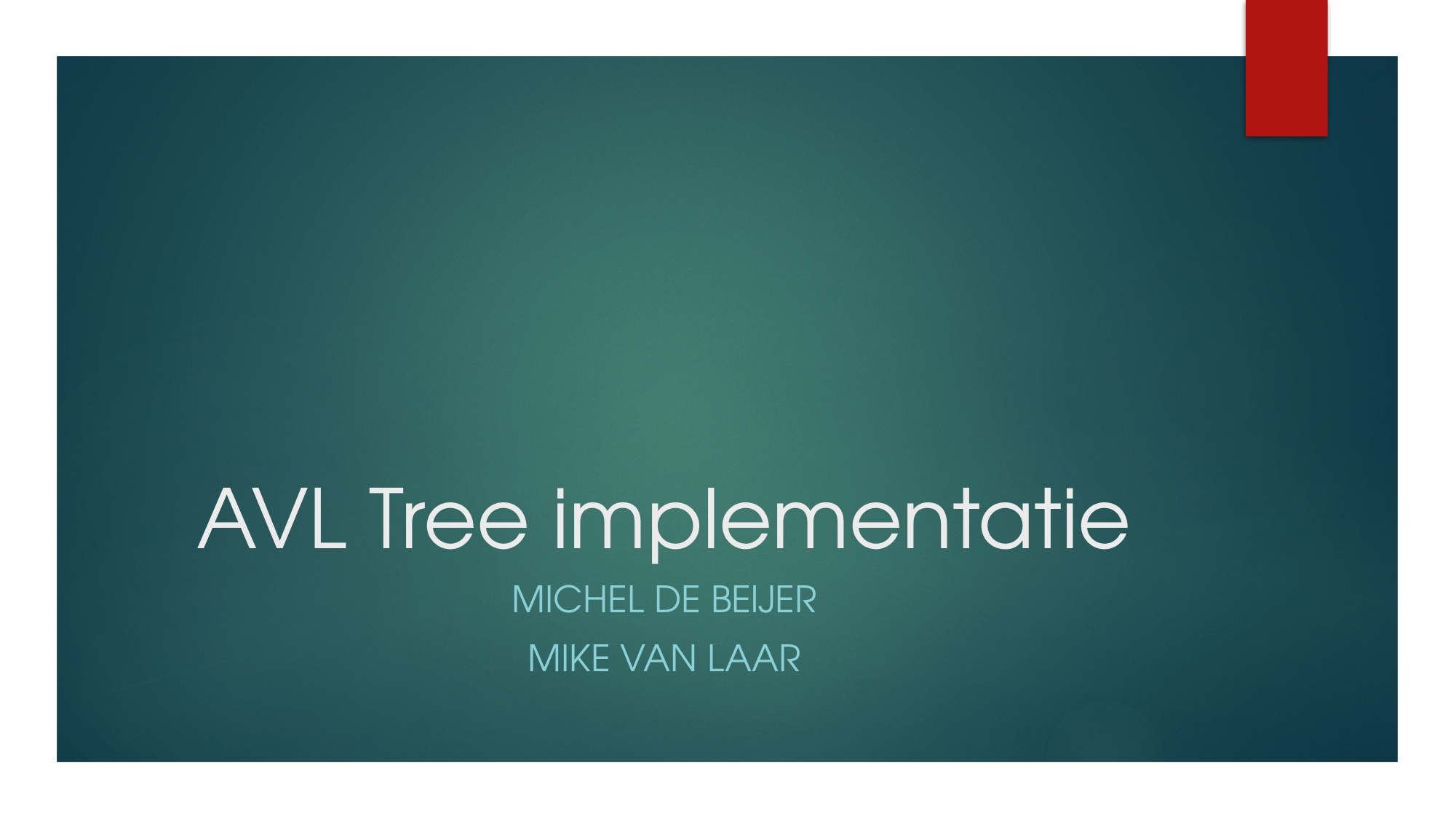

# AVL Tree implementatie
Michel de Beijer
Mike van laar